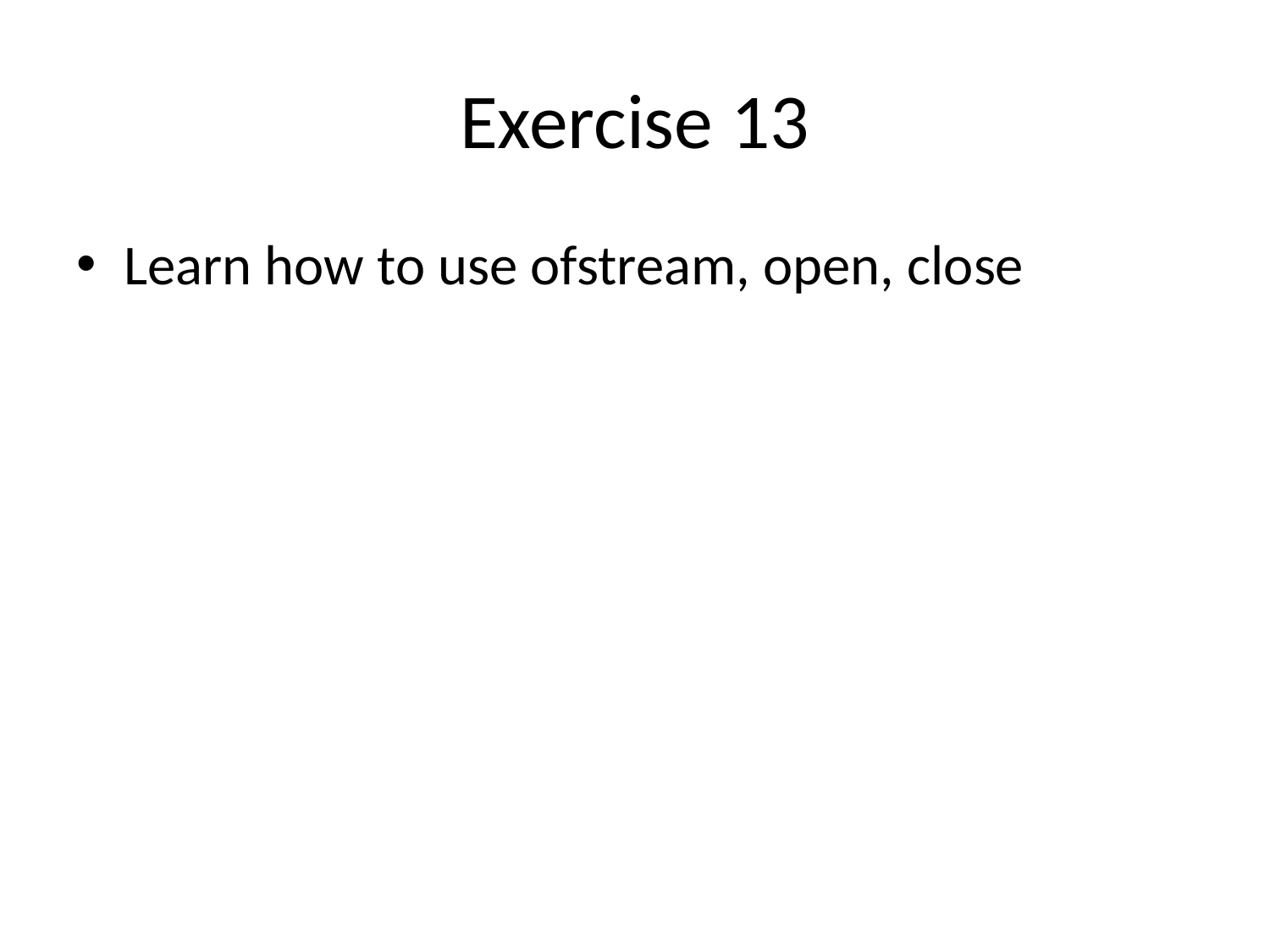

# Exercise 13
Learn how to use ofstream, open, close